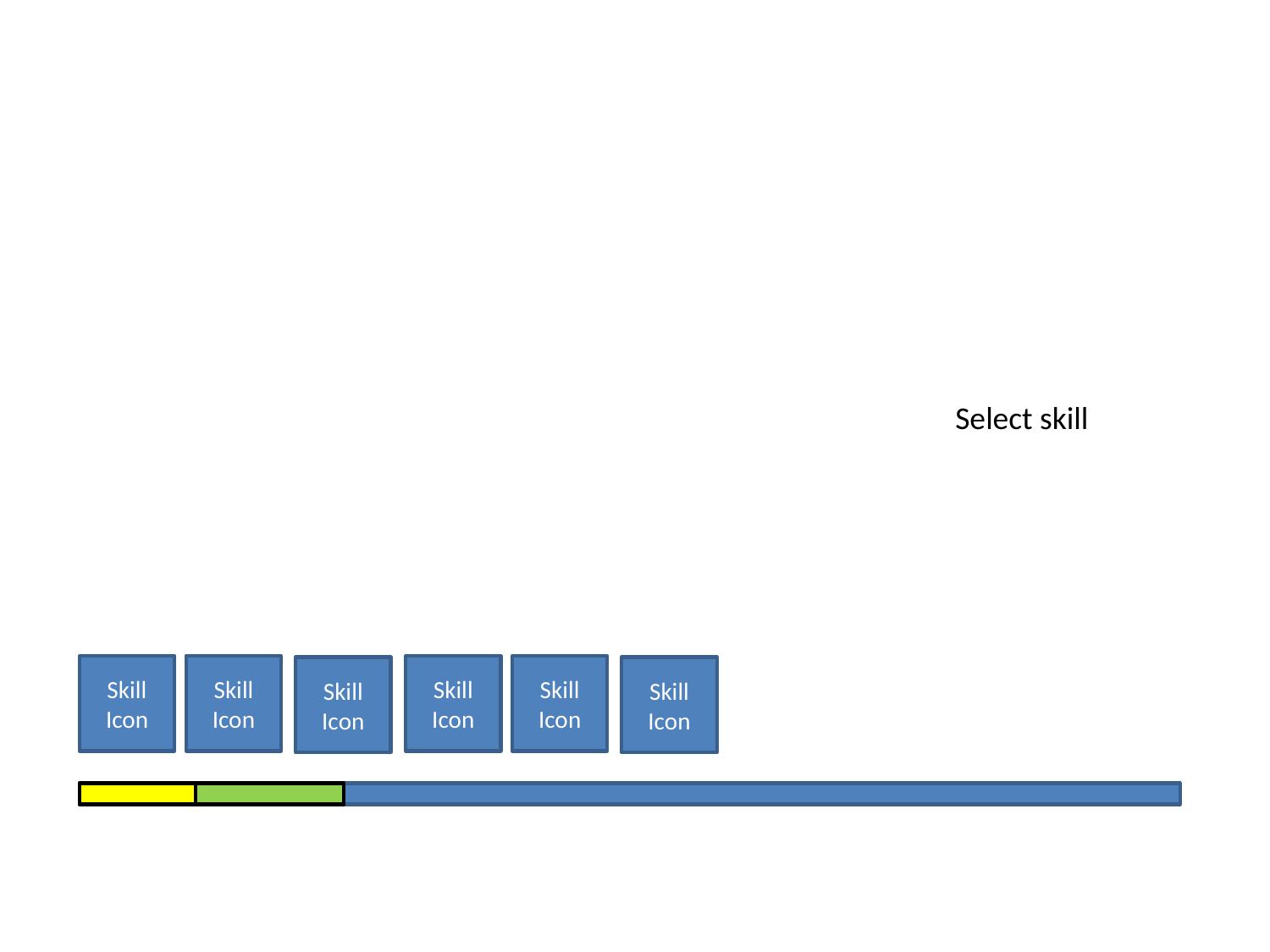

Select skill
Skill
Icon
Skill
Icon
Skill
Icon
Skill
Icon
Skill
Icon
Skill
Icon